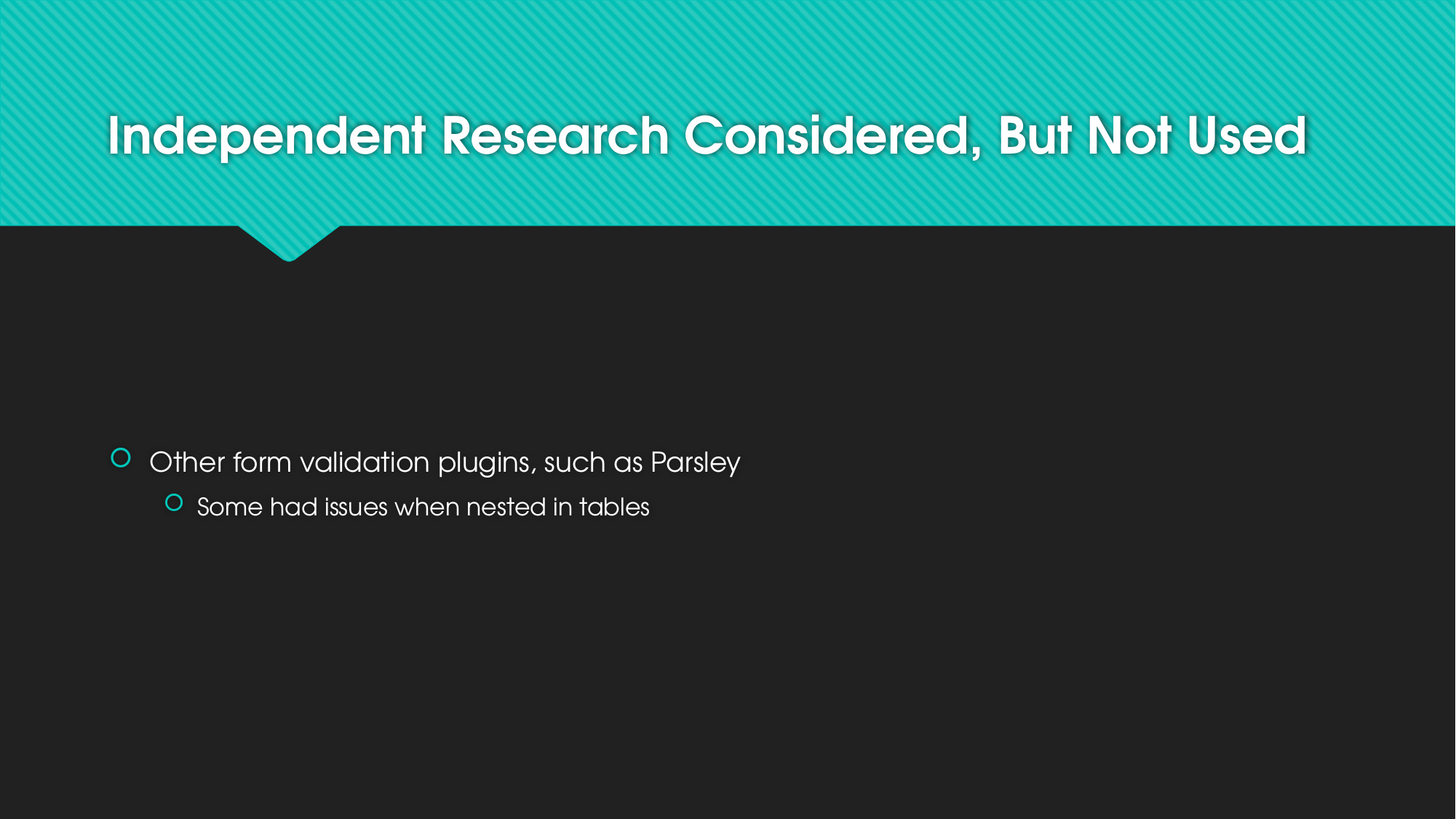

# Independent Research Considered, But Not Used
Other form validation plugins, such as Parsley
Some had issues when nested in tables